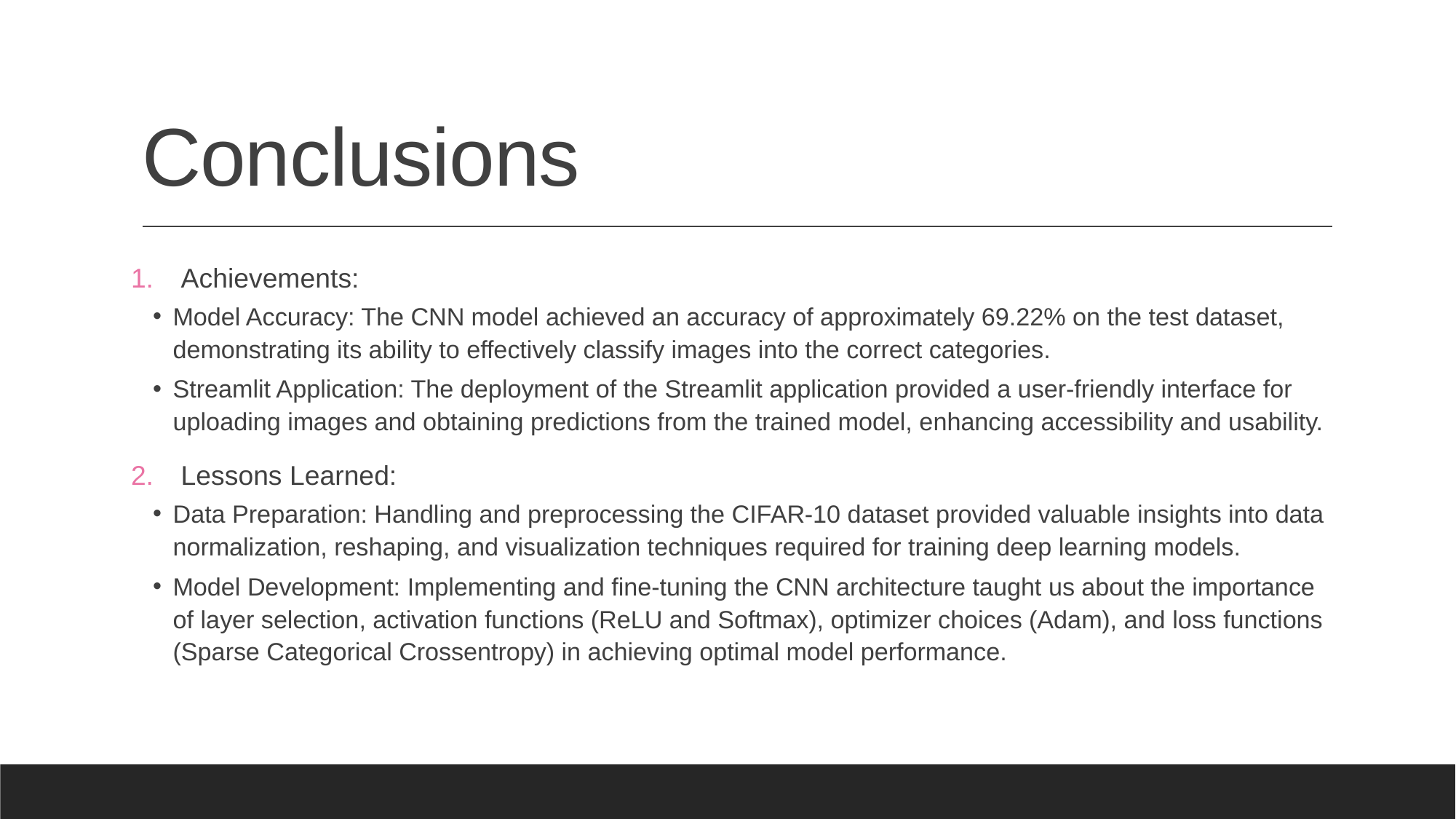

# Conclusions
Achievements:
Model Accuracy: The CNN model achieved an accuracy of approximately 69.22% on the test dataset, demonstrating its ability to effectively classify images into the correct categories.
Streamlit Application: The deployment of the Streamlit application provided a user-friendly interface for uploading images and obtaining predictions from the trained model, enhancing accessibility and usability.
Lessons Learned:
Data Preparation: Handling and preprocessing the CIFAR-10 dataset provided valuable insights into data normalization, reshaping, and visualization techniques required for training deep learning models.
Model Development: Implementing and fine-tuning the CNN architecture taught us about the importance of layer selection, activation functions (ReLU and Softmax), optimizer choices (Adam), and loss functions (Sparse Categorical Crossentropy) in achieving optimal model performance.